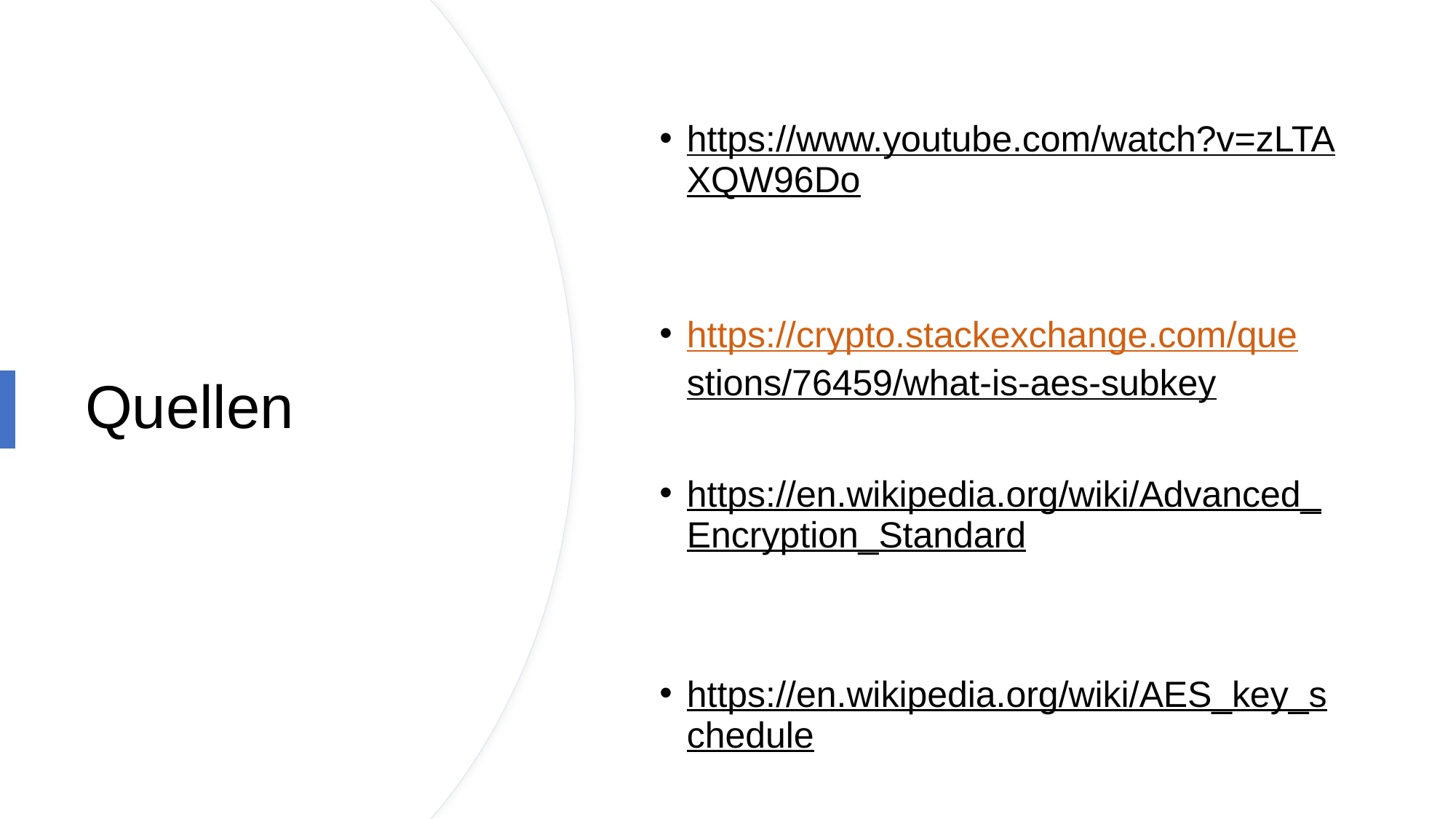

https://www.youtube.com/watch?v=zLTAXQW96Do
https://crypto.stackexchange.com/que
stions/76459/what-is-aes-subkey
https://en.wikipedia.org/wiki/Advanced_Encryption_Standard
https://en.wikipedia.org/wiki/AES_key_schedule
https://en.wikipedia.org/wiki/Rijndael_S-box

# Quellen